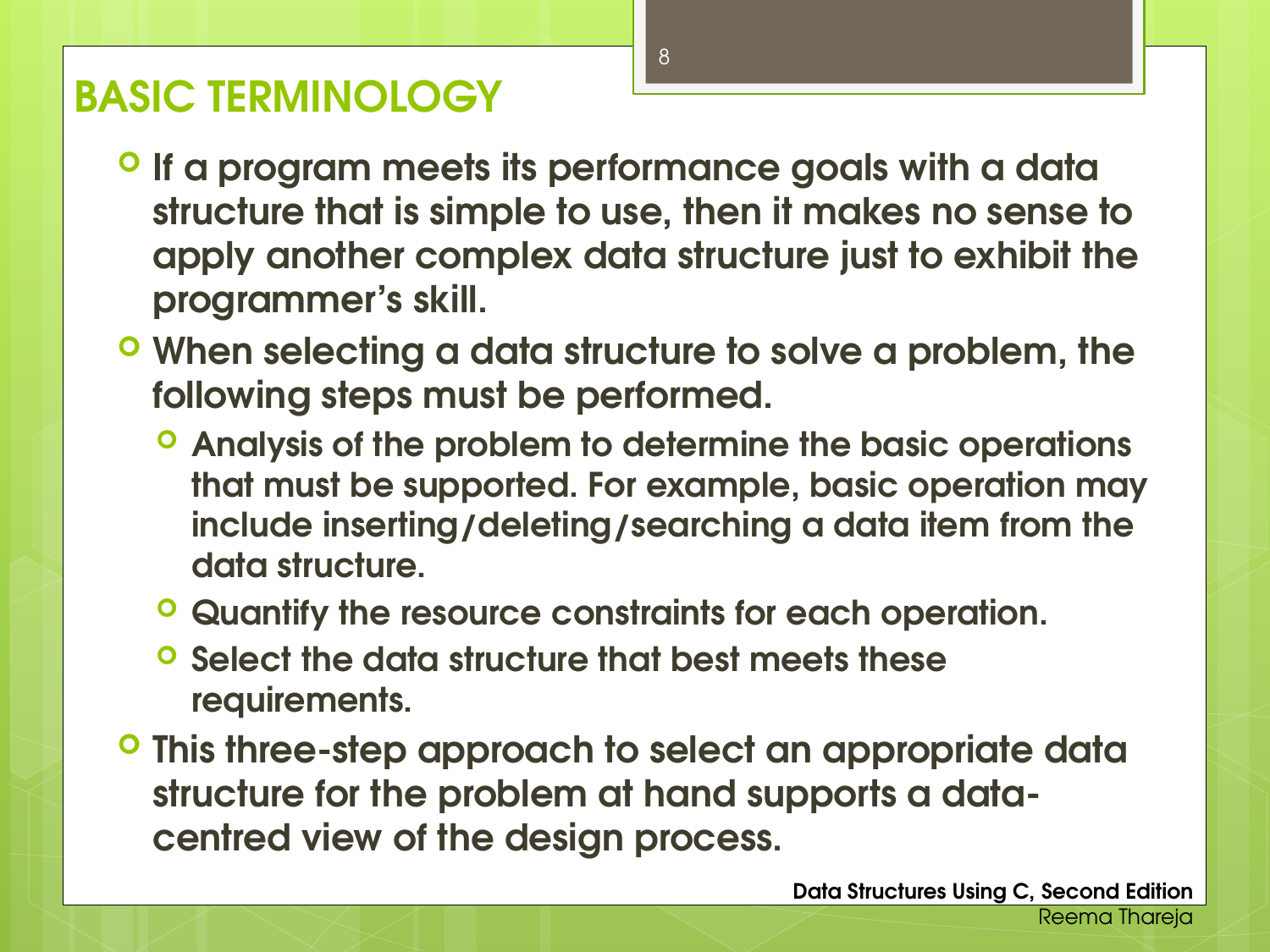

8
# BASIC TERMINOLOGY
If a program meets its performance goals with a data structure that is simple to use, then it makes no sense to apply another complex data structure just to exhibit the programmer’s skill.
When selecting a data structure to solve a problem, the following steps must be performed.
Analysis of the problem to determine the basic operations that must be supported. For example, basic operation may include inserting/deleting/searching a data item from the data structure.
Quantify the resource constraints for each operation.
Select the data structure that best meets these requirements.
This three-step approach to select an appropriate data structure for the problem at hand supports a data-centred view of the design process.
Data Structures Using C, Second Edition
Reema Thareja